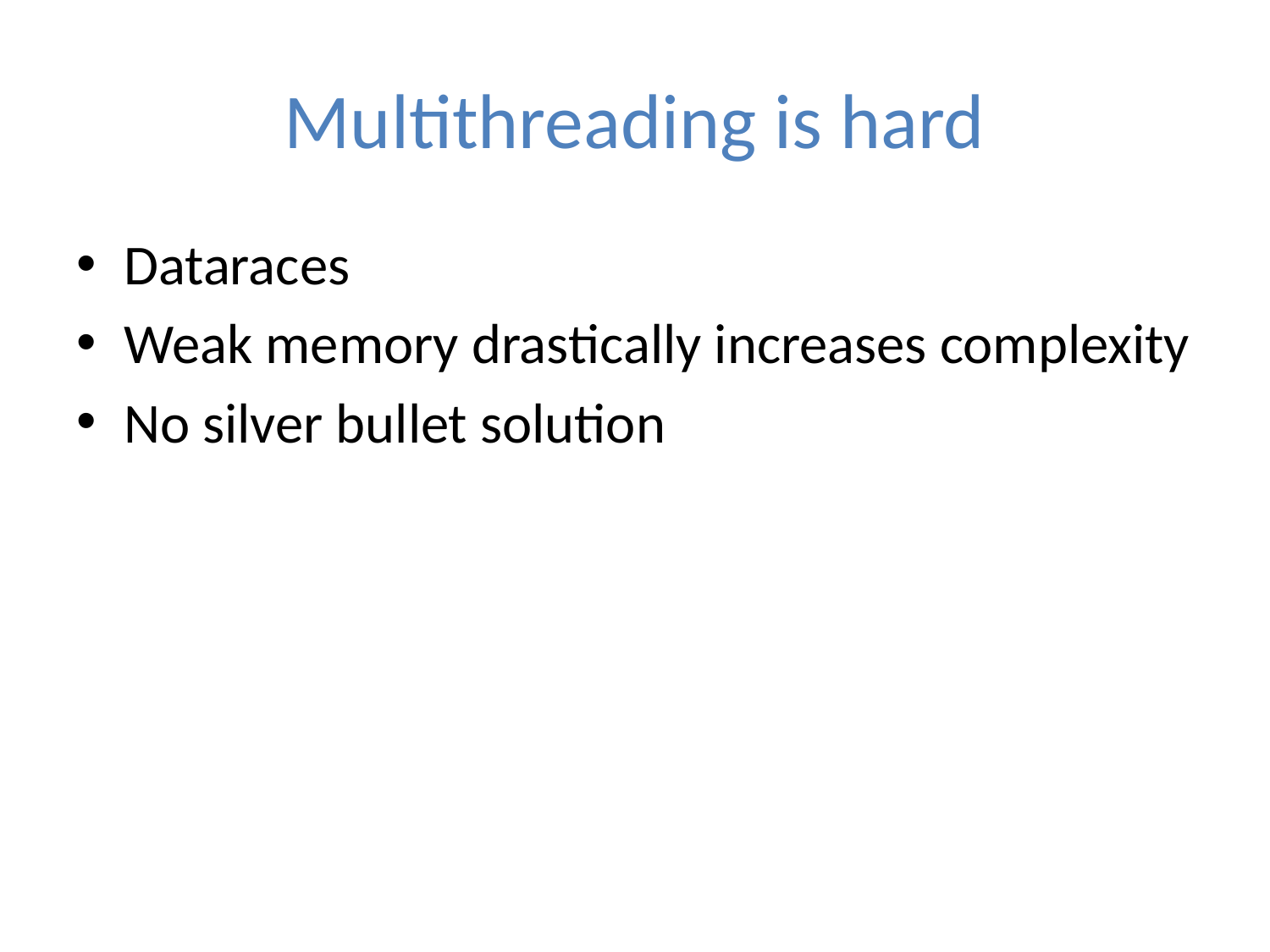

# Multithreading is hard
Dataraces
Weak memory drastically increases complexity
No silver bullet solution